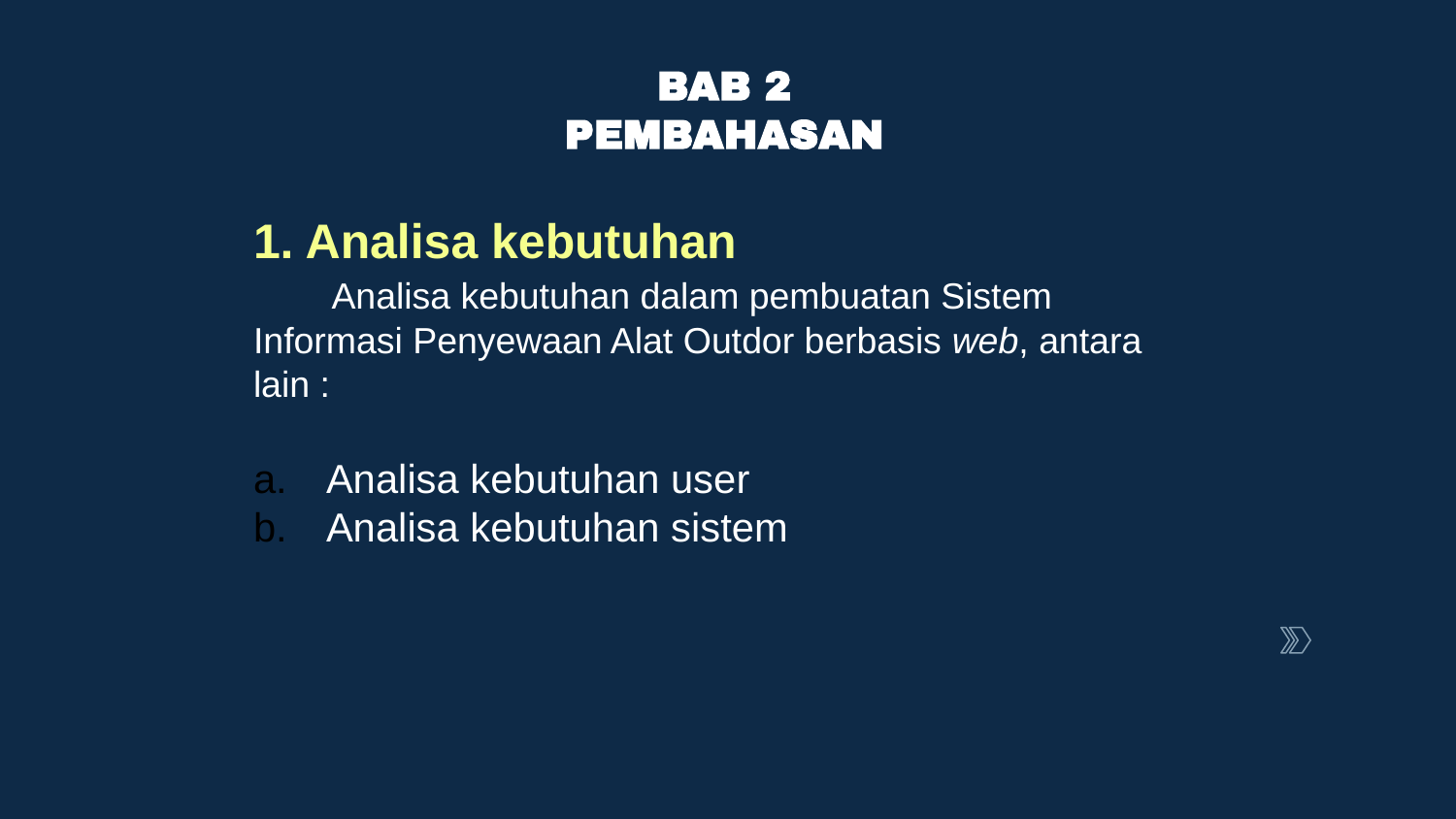

BAB 2
PEMBAHASAN
1. Analisa kebutuhan
       Analisa kebutuhan dalam pembuatan Sistem Informasi Penyewaan Alat Outdor berbasis web, antara lain :

Analisa kebutuhan user
Analisa kebutuhan sistem